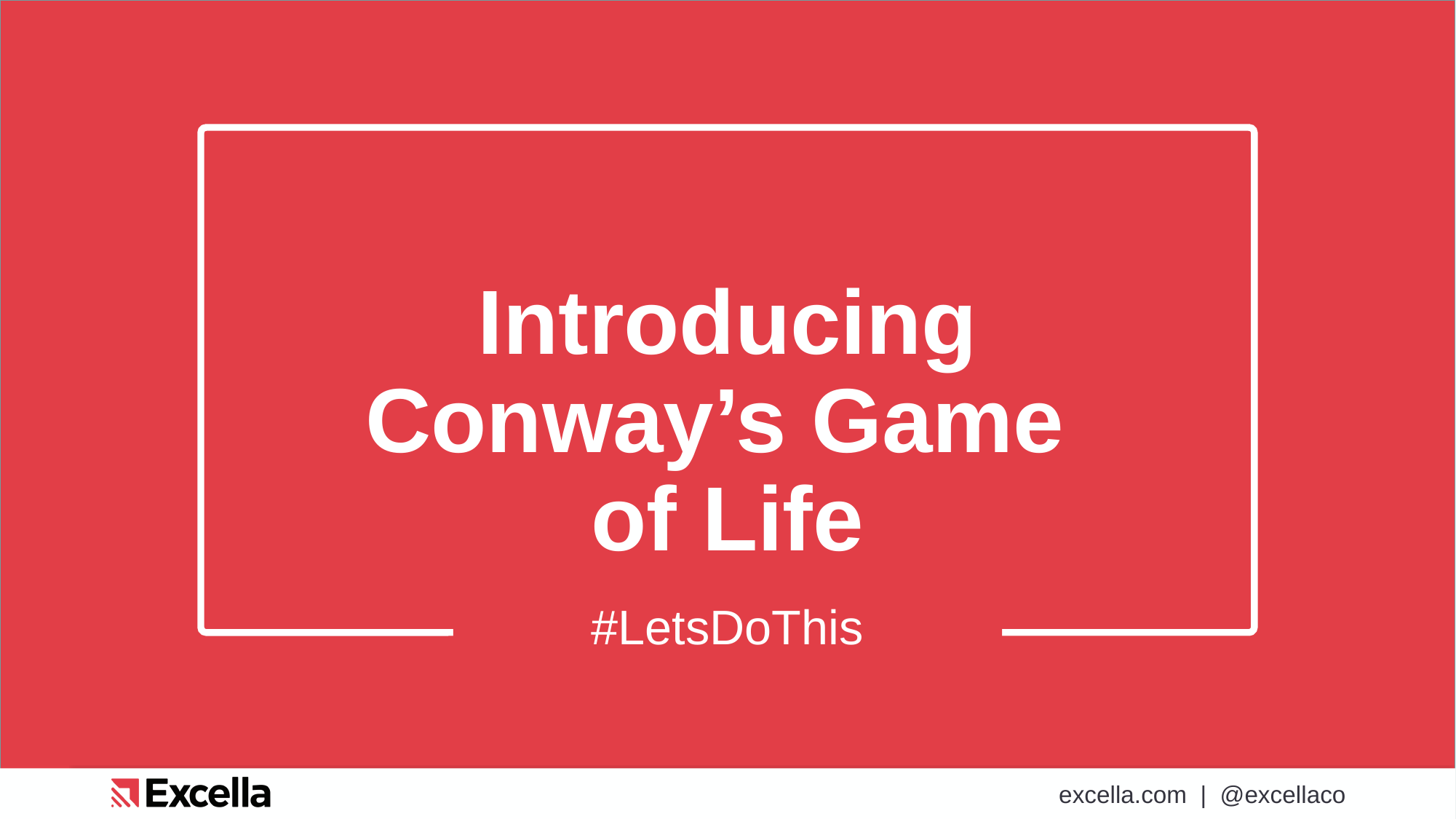

# Introducing Conway’s Game of Life
#LetsDoThis